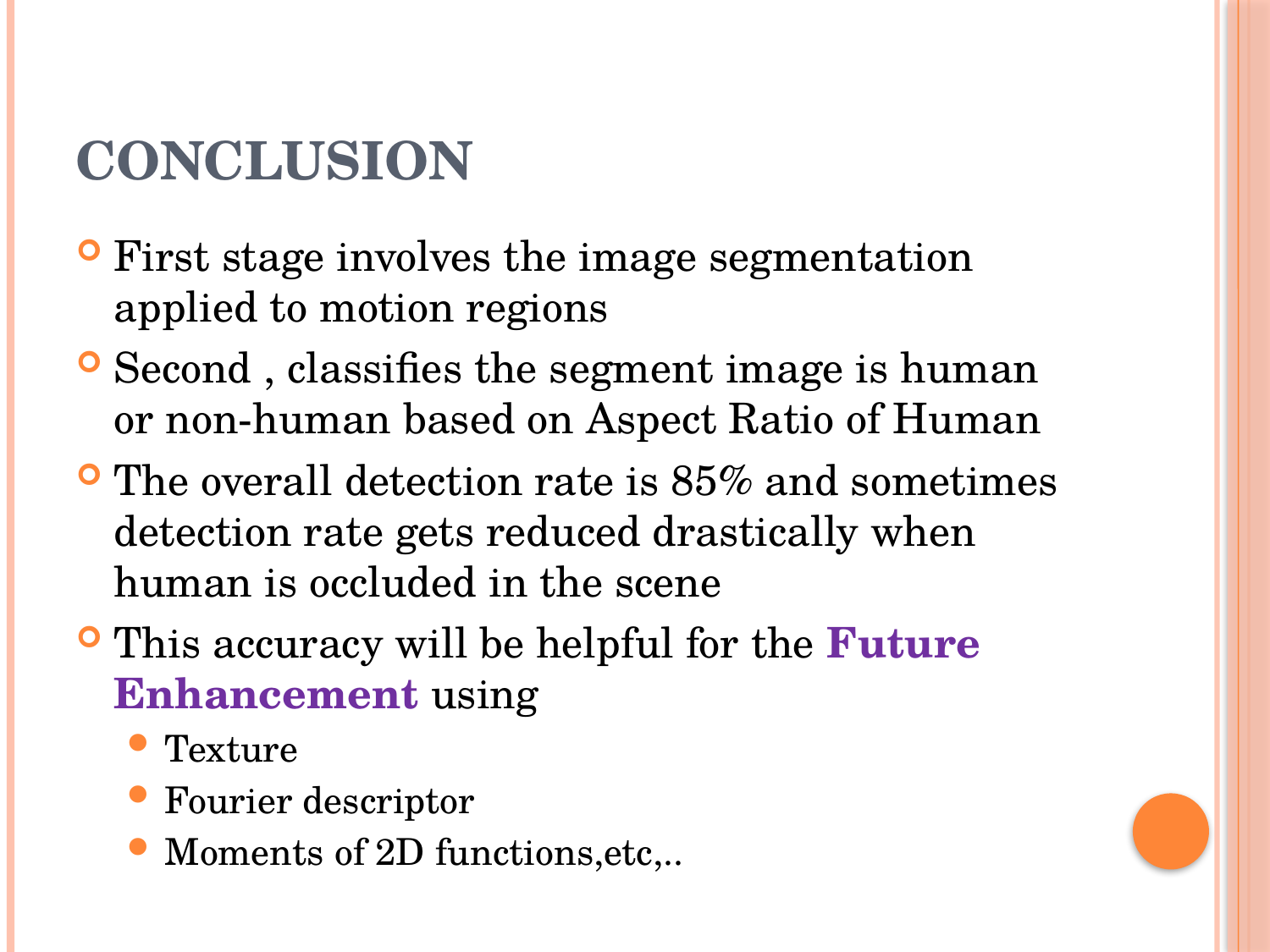

# Conclusion
First stage involves the image segmentation applied to motion regions
Second , classifies the segment image is human or non-human based on Aspect Ratio of Human
The overall detection rate is 85% and sometimes detection rate gets reduced drastically when human is occluded in the scene
This accuracy will be helpful for the Future Enhancement using
Texture
Fourier descriptor
Moments of 2D functions,etc,..